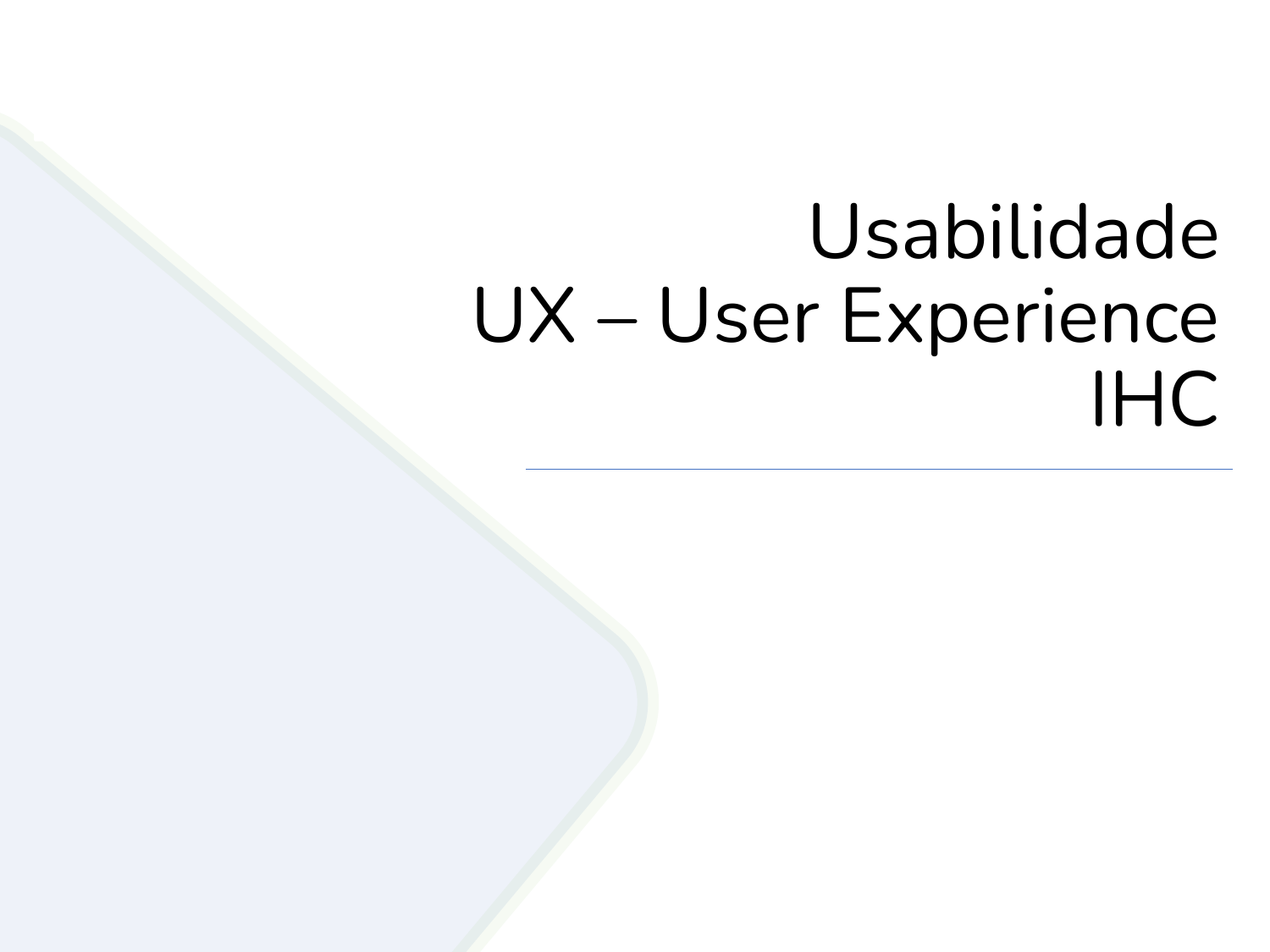

# Usabilidade UX – User Experience IHC